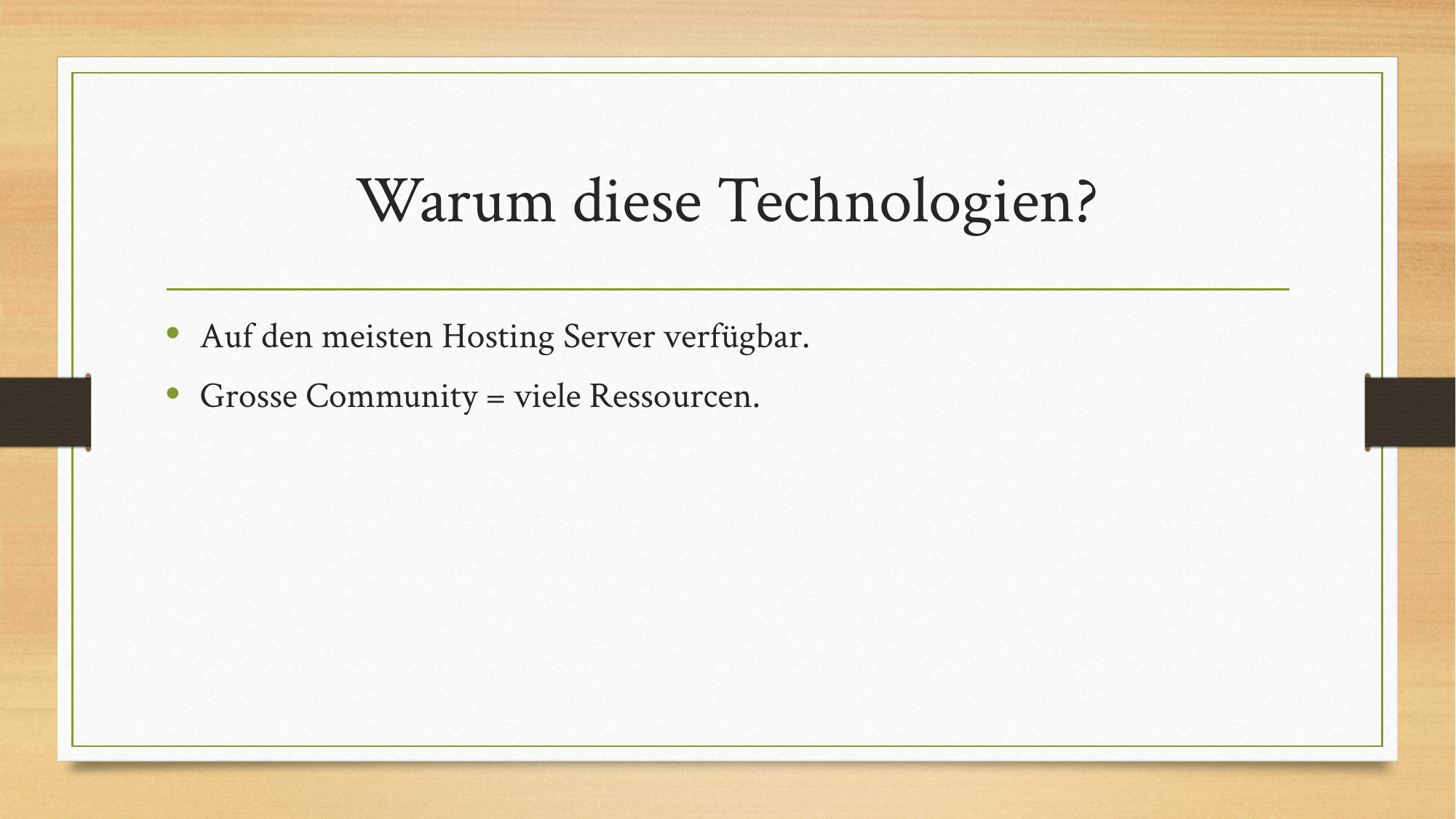

# Warum diese Technologien?
Auf den meisten Hosting Server verfügbar.
Grosse Community = viele Ressourcen.